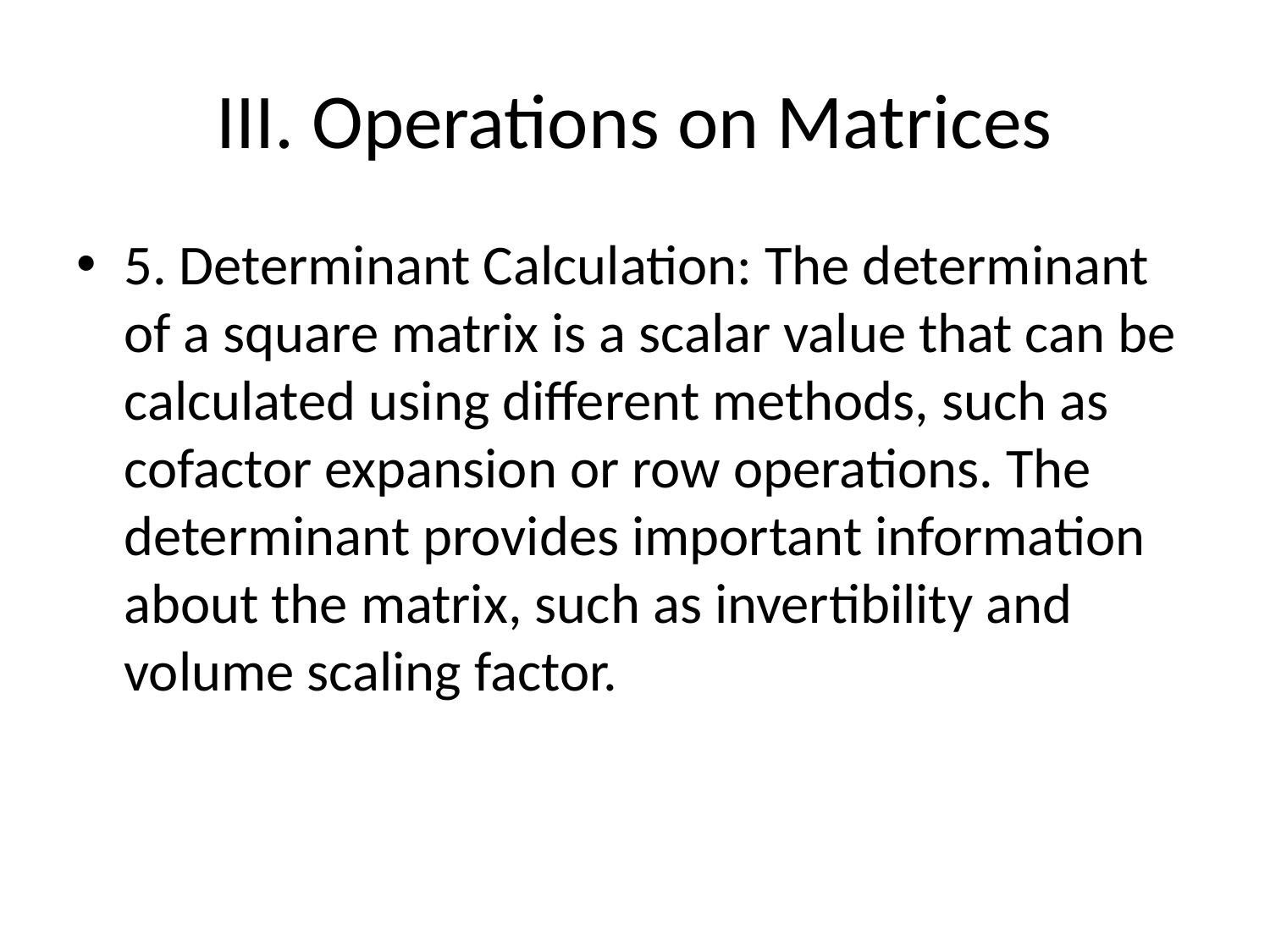

# III. Operations on Matrices
5. Determinant Calculation: The determinant of a square matrix is a scalar value that can be calculated using different methods, such as cofactor expansion or row operations. The determinant provides important information about the matrix, such as invertibility and volume scaling factor.